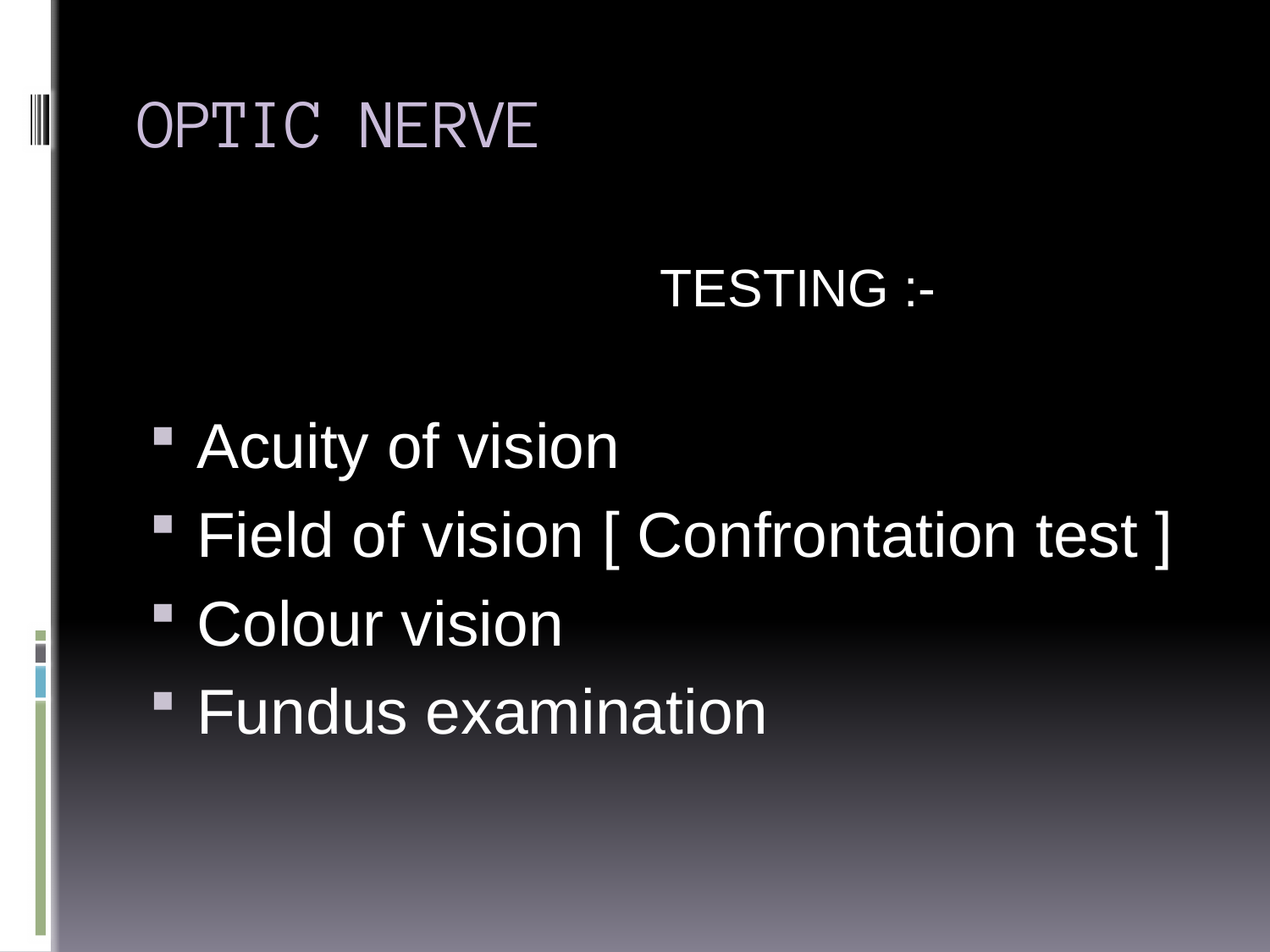

# OPTIC NERVE
                                   TESTING :-

Acuity of vision
Field of vision [ Confrontation test ]
Colour vision
Fundus examination